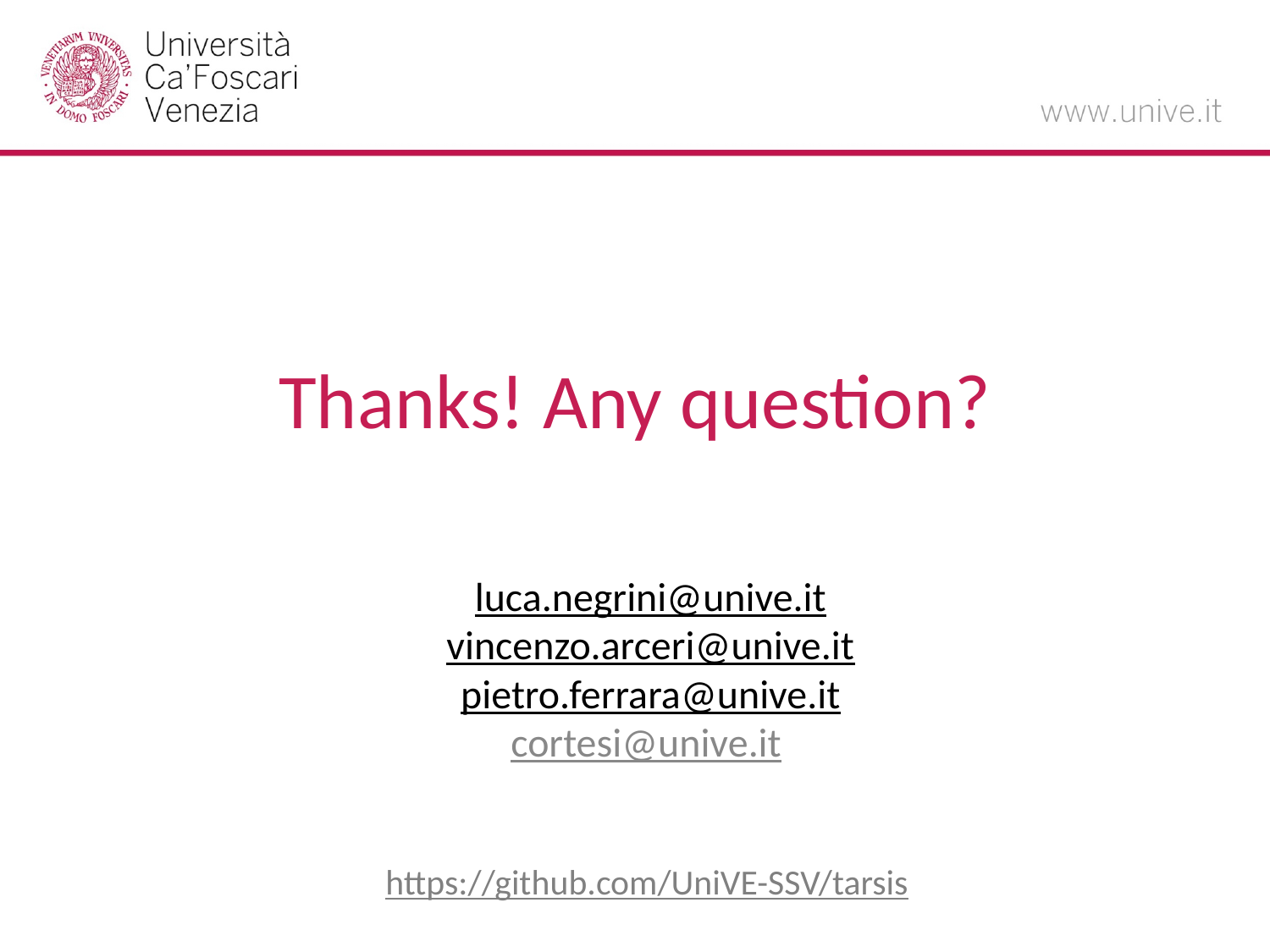

# Thanks! Any question?
luca.negrini@unive.it
vincenzo.arceri@unive.it
pietro.ferrara@unive.it
cortesi@unive.it
https://github.com/UniVE-SSV/tarsis